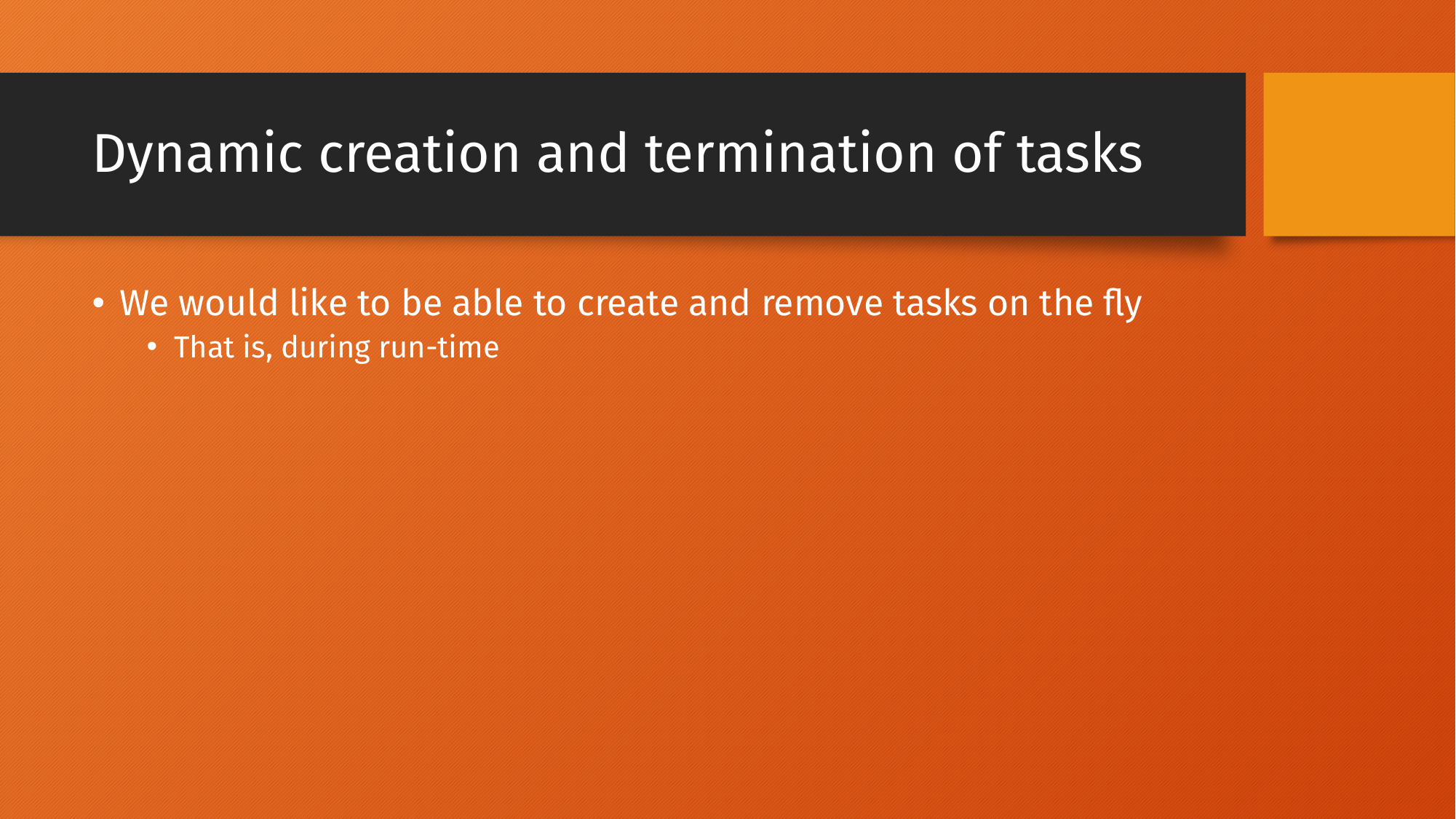

# Dynamic creation and termination of tasks
We would like to be able to create and remove tasks on the fly
That is, during run-time